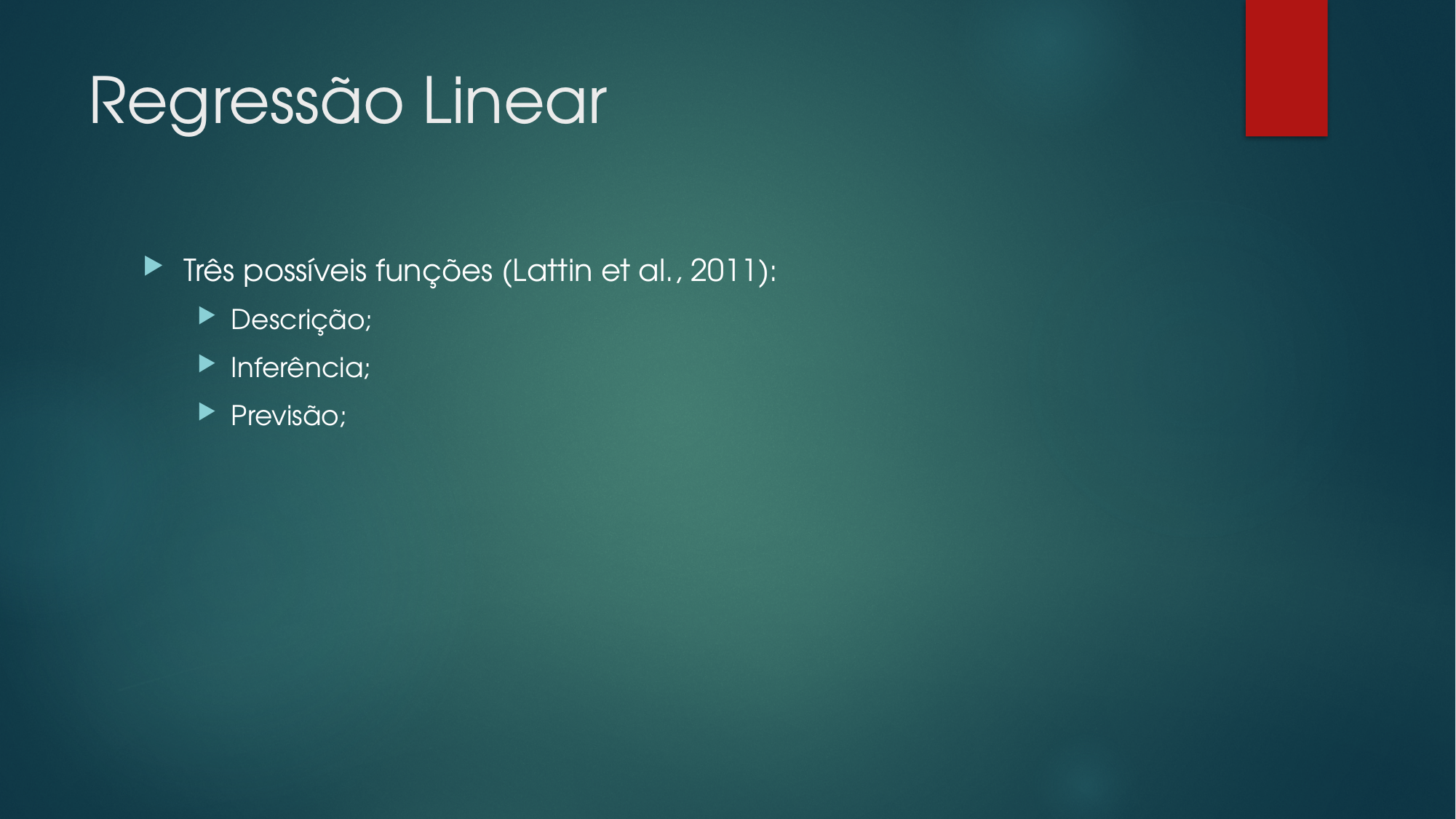

# Regressão Linear
Três possíveis funções (Lattin et al., 2011):
Descrição;
Inferência;
Previsão;